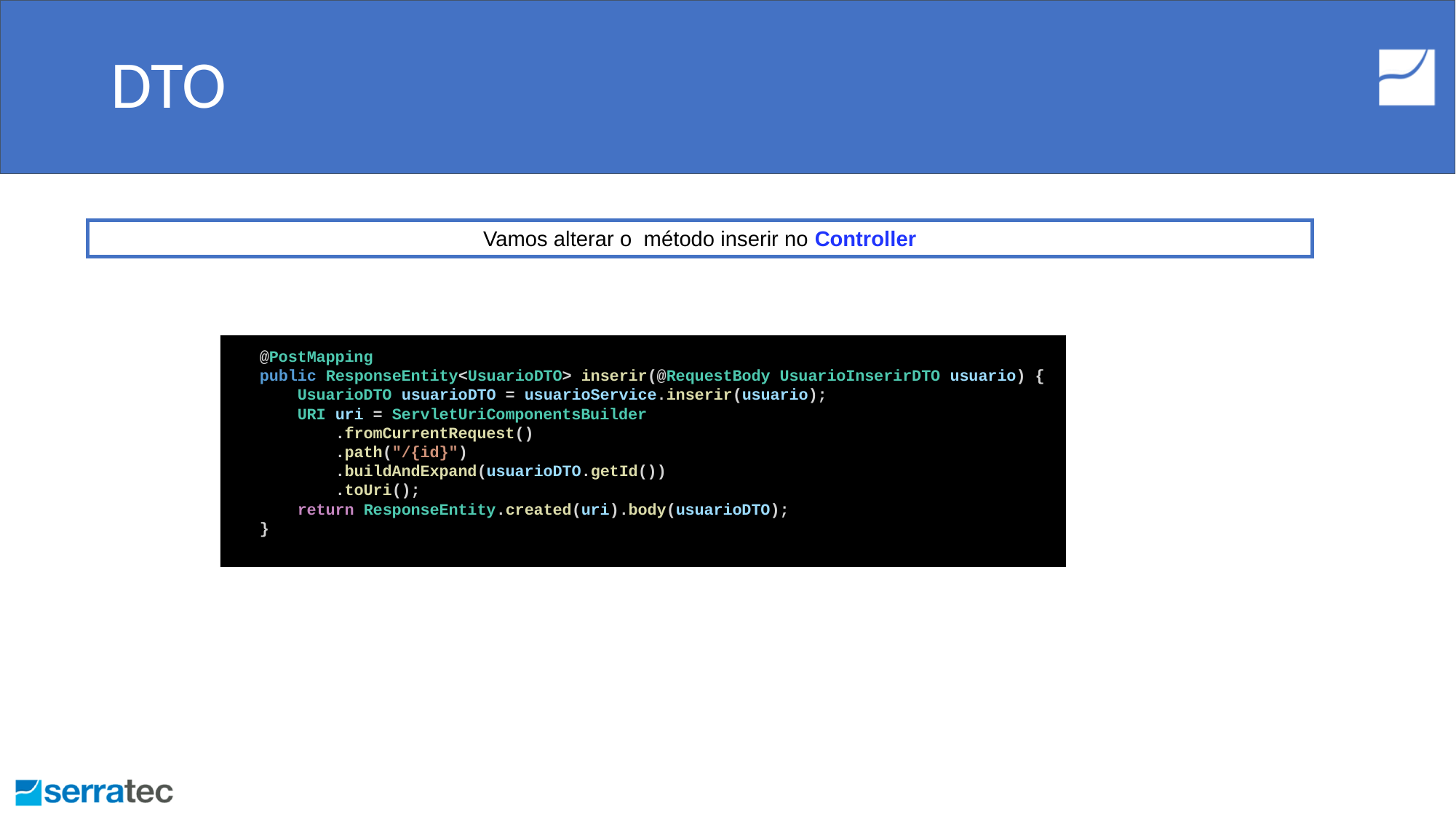

# DTO
Vamos alterar o  método inserir no Controller
   @PostMapping
   public ResponseEntity<UsuarioDTO> inserir(@RequestBody UsuarioInserirDTO usuario) {
       UsuarioDTO usuarioDTO = usuarioService.inserir(usuario);
       URI uri = ServletUriComponentsBuilder
           .fromCurrentRequest()
           .path("/{id}")
           .buildAndExpand(usuarioDTO.getId())
           .toUri();
       return ResponseEntity.created(uri).body(usuarioDTO);
   }